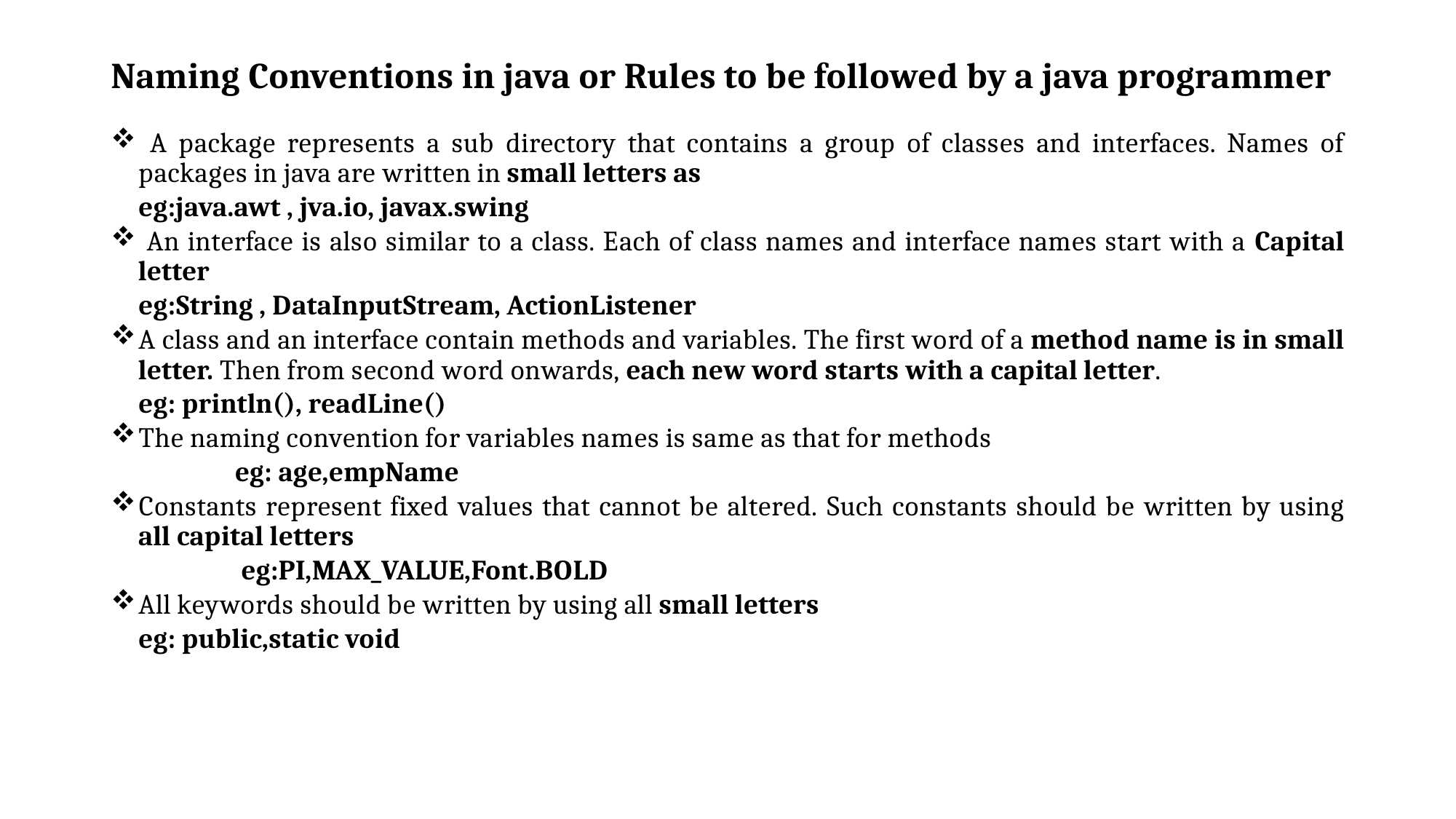

Naming Conventions in java or Rules to be followed by a java programmer

 A package represents a sub directory that contains a group of classes and interfaces. Names of packages in java are written in small letters as
	eg:java.awt , jva.io, javax.swing
 An interface is also similar to a class. Each of class names and interface names start with a Capital letter
	eg:String , DataInputStream, ActionListener
A class and an interface contain methods and variables. The first word of a method name is in small letter. Then from second word onwards, each new word starts with a capital letter.
	eg: println(), readLine()
The naming convention for variables names is same as that for methods
                    eg: age,empName
Constants represent fixed values that cannot be altered. Such constants should be written by using all capital letters
                     eg:PI,MAX_VALUE,Font.BOLD
All keywords should be written by using all small letters
	eg: public,static void